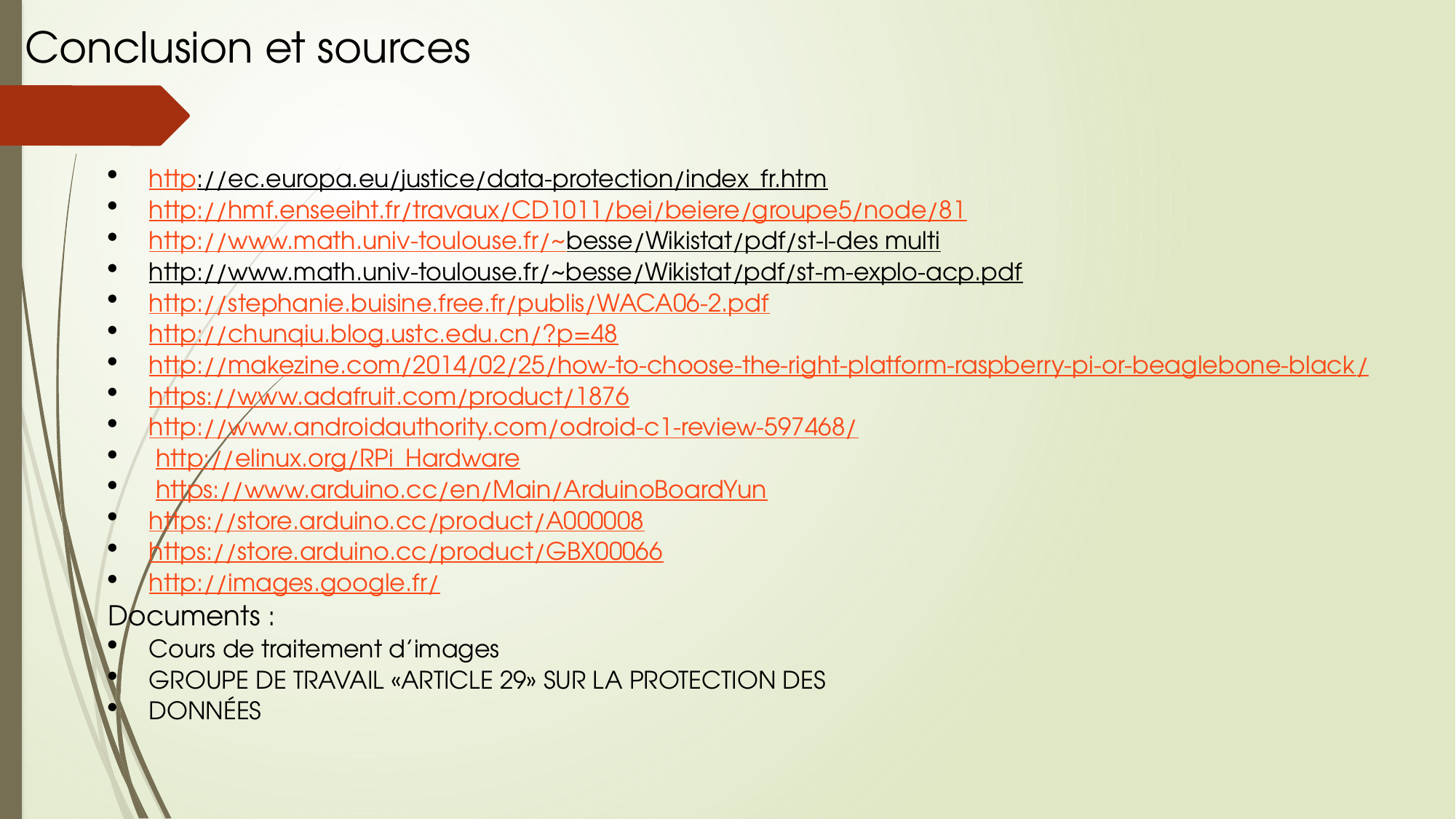

Conclusion et sources
16

http://ec.europa.eu/justice/data-protection/index_fr.htm
http://hmf.enseeiht.fr/travaux/CD1011/bei/beiere/groupe5/node/81
http://www.math.univ-toulouse.fr/~besse/Wikistat/pdf/st-l-des multi
http://www.math.univ-toulouse.fr/~besse/Wikistat/pdf/st-m-explo-acp.pdf
http://stephanie.buisine.free.fr/publis/WACA06-2.pdf
http://chunqiu.blog.ustc.edu.cn/?p=48
http://makezine.com/2014/02/25/how-to-choose-the-right-platform-raspberry-pi-or-beaglebone-black/
https://www.adafruit.com/product/1876
http://www.androidauthority.com/odroid-c1-review-597468/
 http://elinux.org/RPi_Hardware
 https://www.arduino.cc/en/Main/ArduinoBoardYun
https://store.arduino.cc/product/A000008
https://store.arduino.cc/product/GBX00066
http://images.google.fr/
Documents :
Cours de traitement d’images
GROUPE DE TRAVAIL «ARTICLE 29» SUR LA PROTECTION DES
DONNÉES